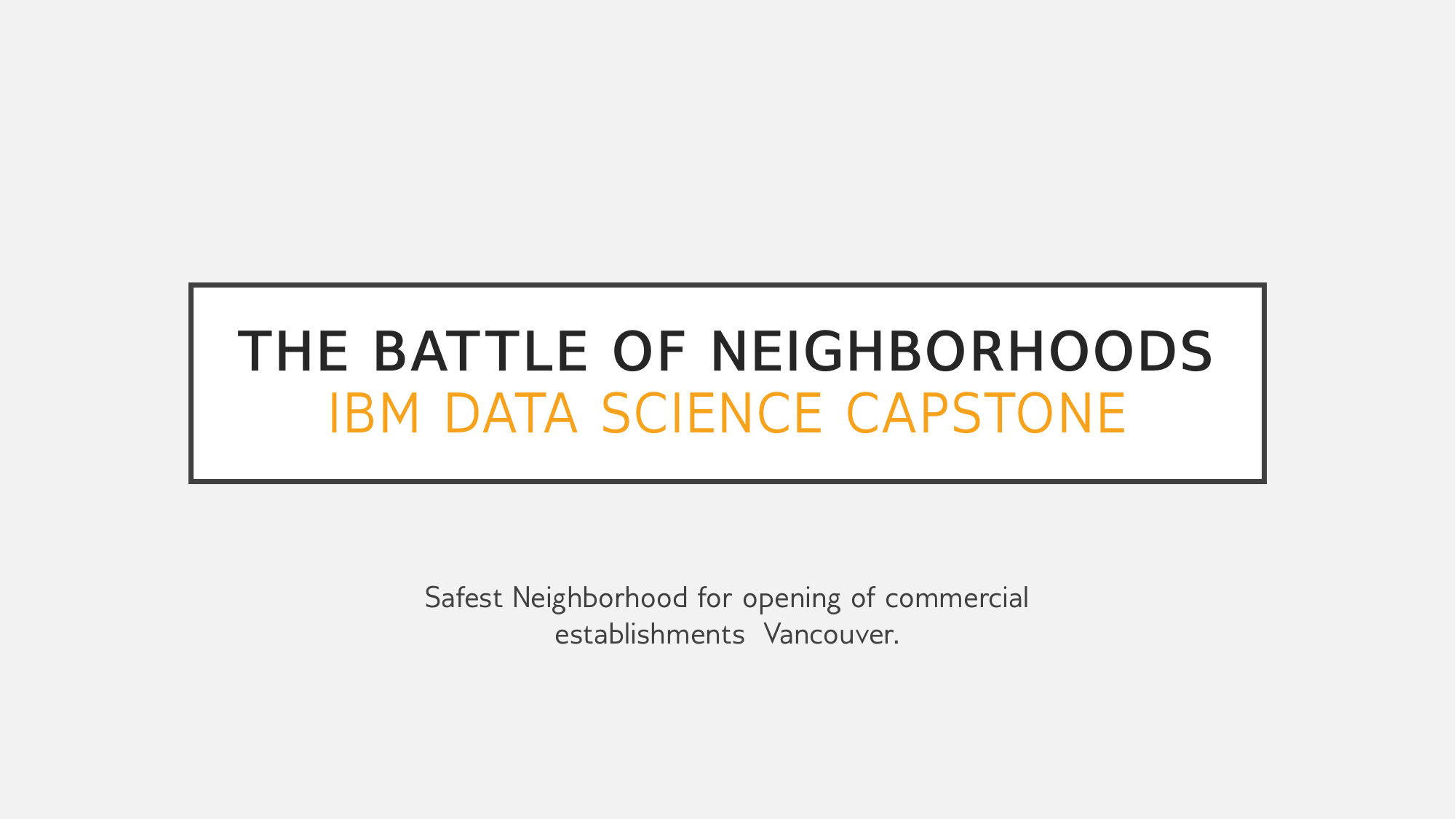

# The Battle of Neighborhoods IBM DATA SCIENCE CAPSTONE

Safest Neighborhood for opening of commercial establishments  Vancouver.